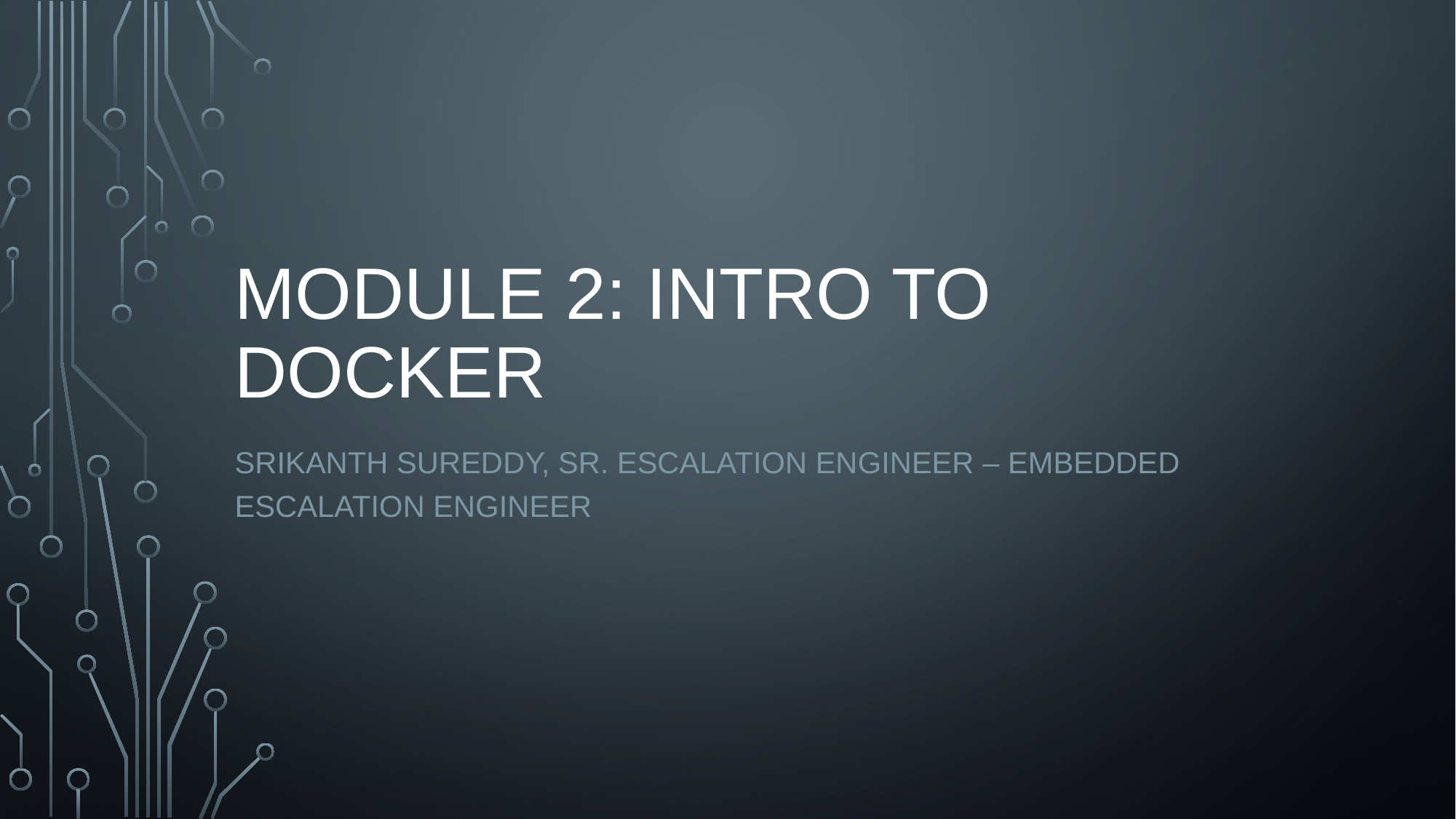

# Module 2: Intro to Docker
Srikanth Sureddy, Sr. Escalation Engineer – Embedded Escalation Engineer